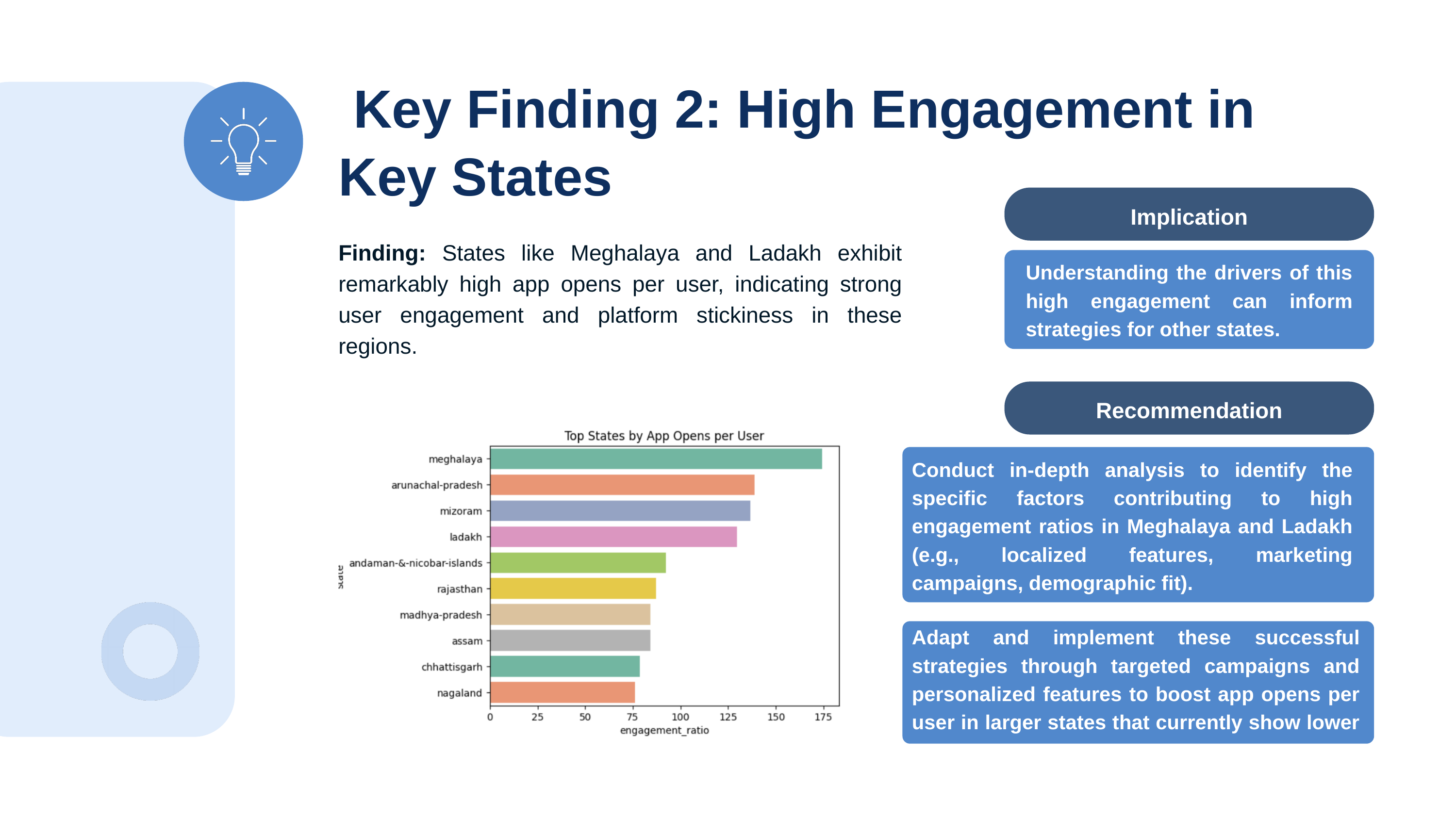

Key Finding 2: High Engagement in Key States

Implication
Finding: States like Meghalaya and Ladakh exhibit remarkably high app opens per user, indicating strong user engagement and platform stickiness in these regions.

Understanding the drivers of this high engagement can inform strategies for other states.

Recommendation

Conduct in-depth analysis to identify the specific factors contributing to high engagement ratios in Meghalaya and Ladakh (e.g., localized features, marketing campaigns, demographic fit).

Adapt and implement these successful strategies through targeted campaigns and personalized features to boost app opens per user in larger states that currently show lower per-user engagement.